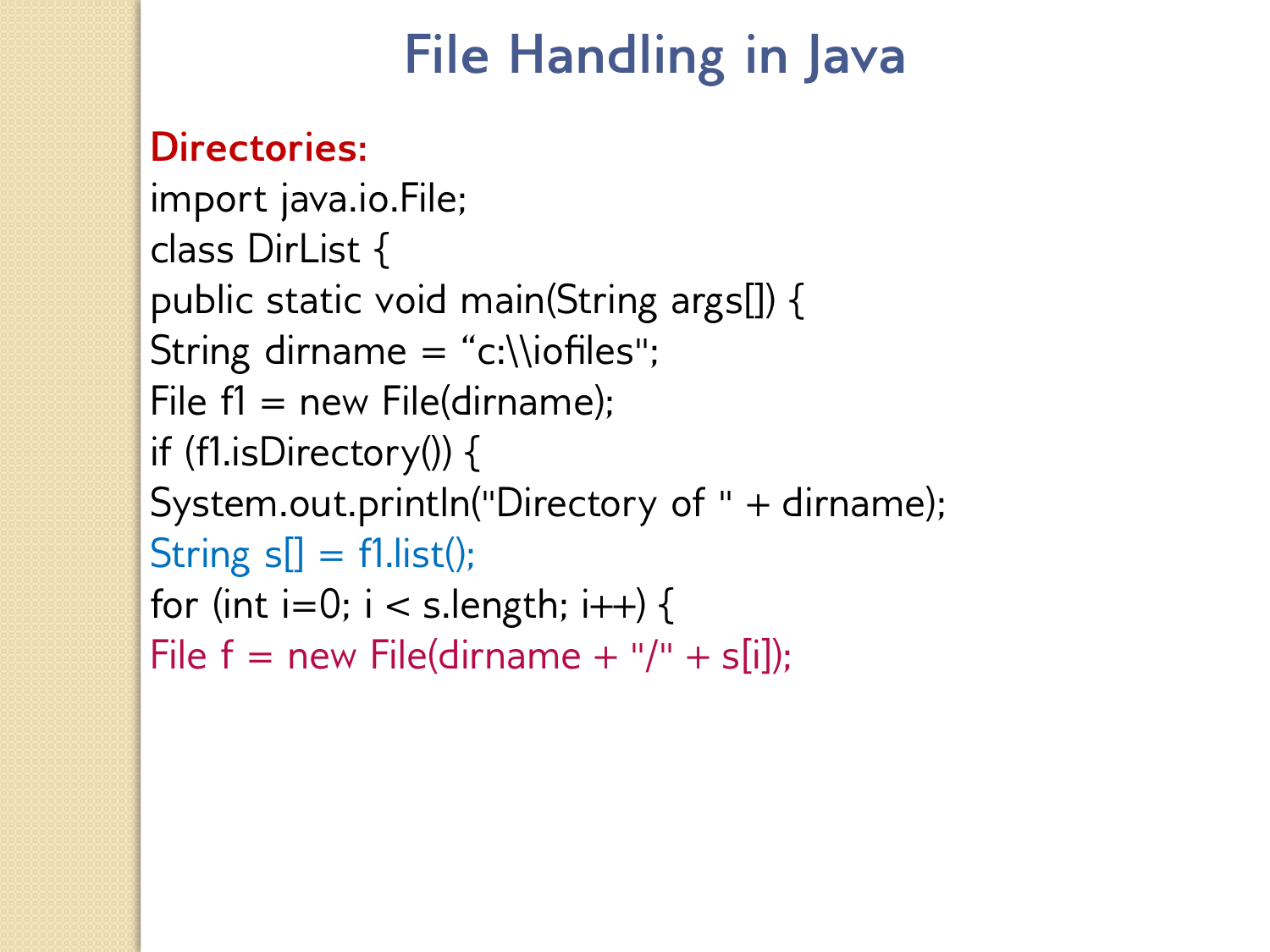

File Handling in Java
Directories:
import java.io.File;
class DirList {
public static void main(String args[]) {
String dirname = “c:\\iofiles";
File f1 = new File(dirname);
if (f1.isDirectory()) {
System.out.println("Directory of " + dirname);
String s[] = f1.list();
for (int i=0; i < s.length; i++) {
File f = new File(dirname + "/" + s[i]);